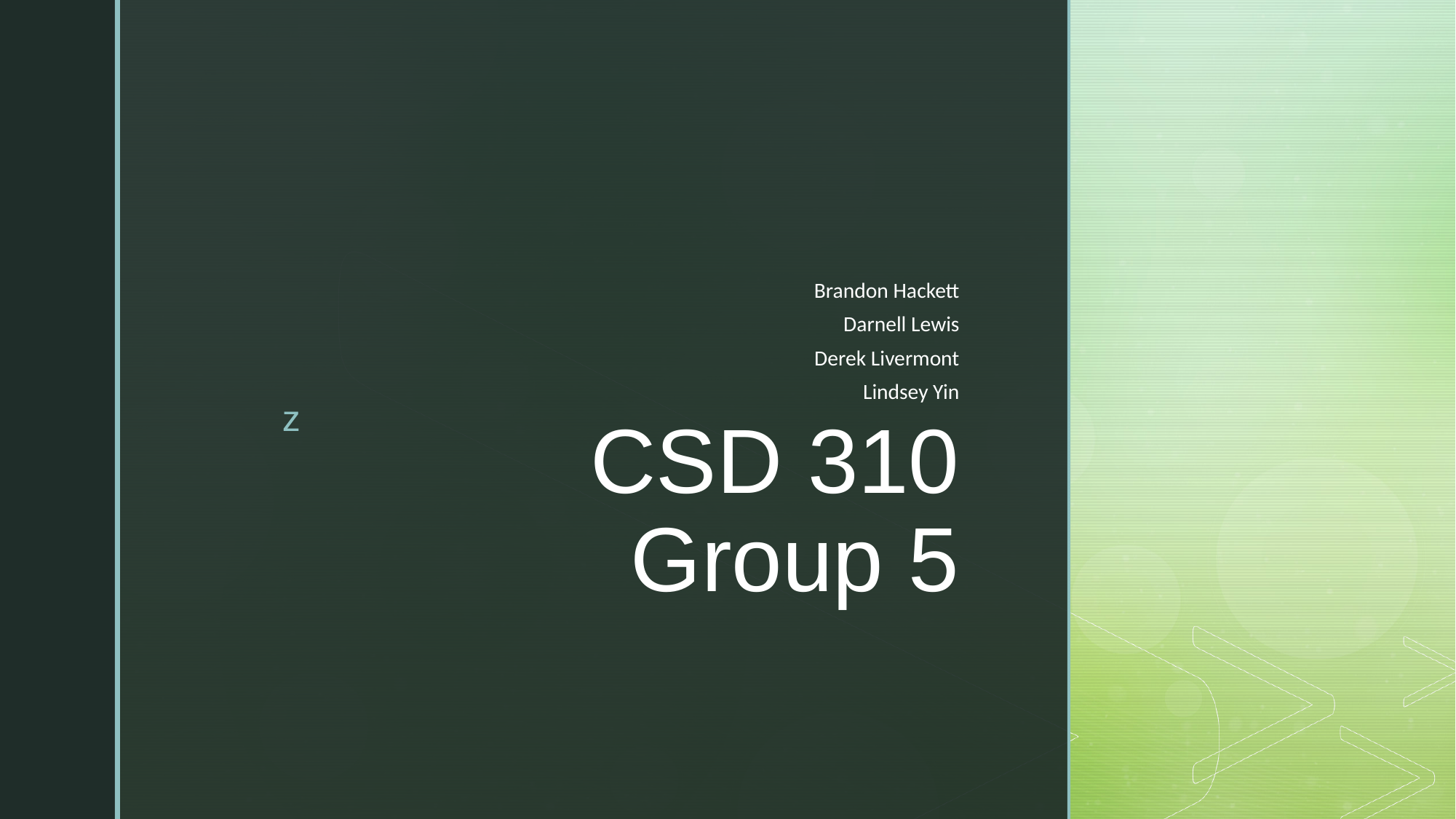

Brandon Hackett
Darnell Lewis
Derek Livermont
Lindsey Yin

# CSD 310 Group 5